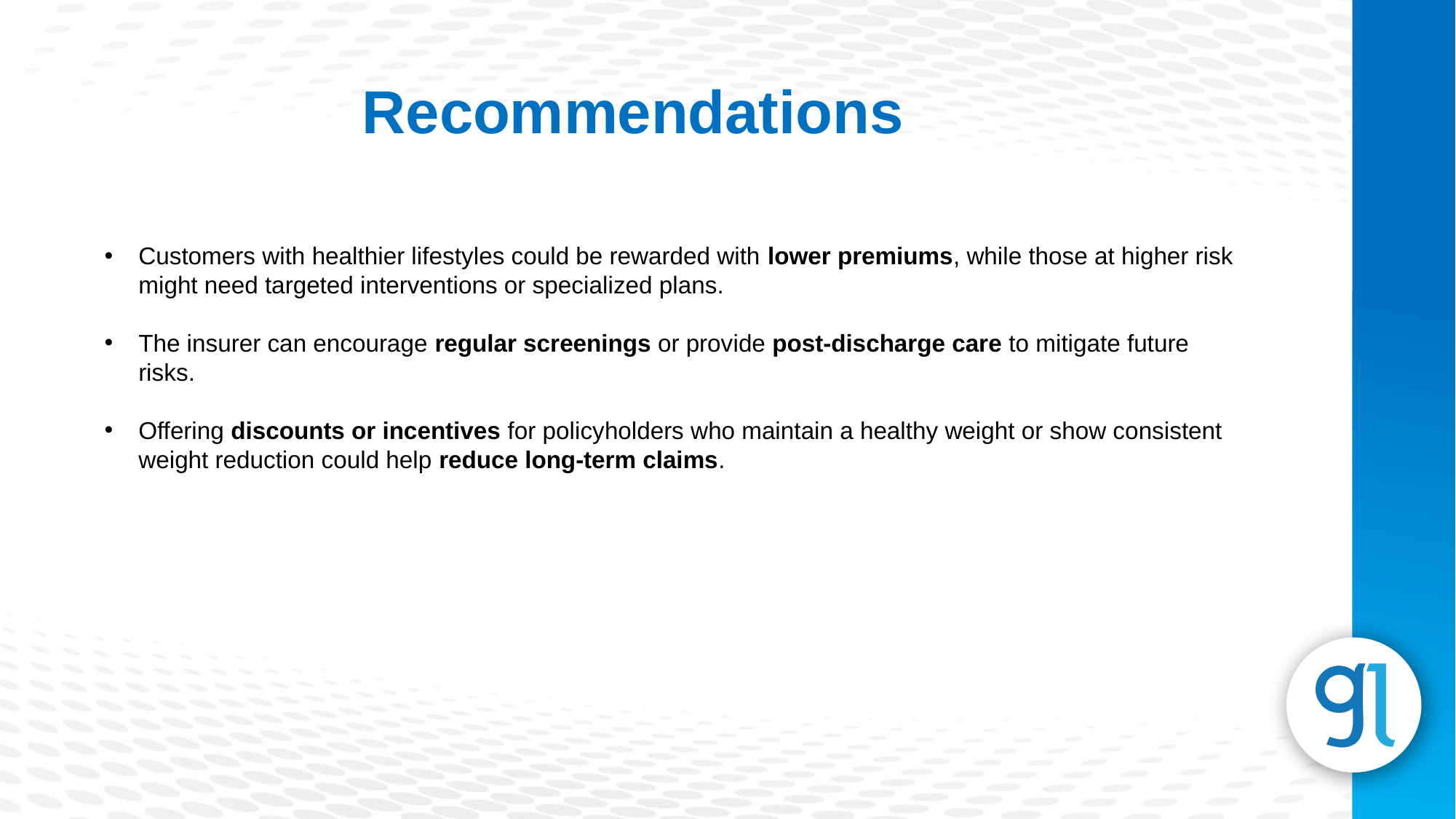

Recommendations

Customers with healthier lifestyles could be rewarded with lower premiums, while those at higher risk might need targeted interventions or specialized plans.

The insurer can encourage regular screenings or provide post-discharge care to mitigate future risks.

Offering discounts or incentives for policyholders who maintain a healthy weight or show consistent weight reduction could help reduce long-term claims.